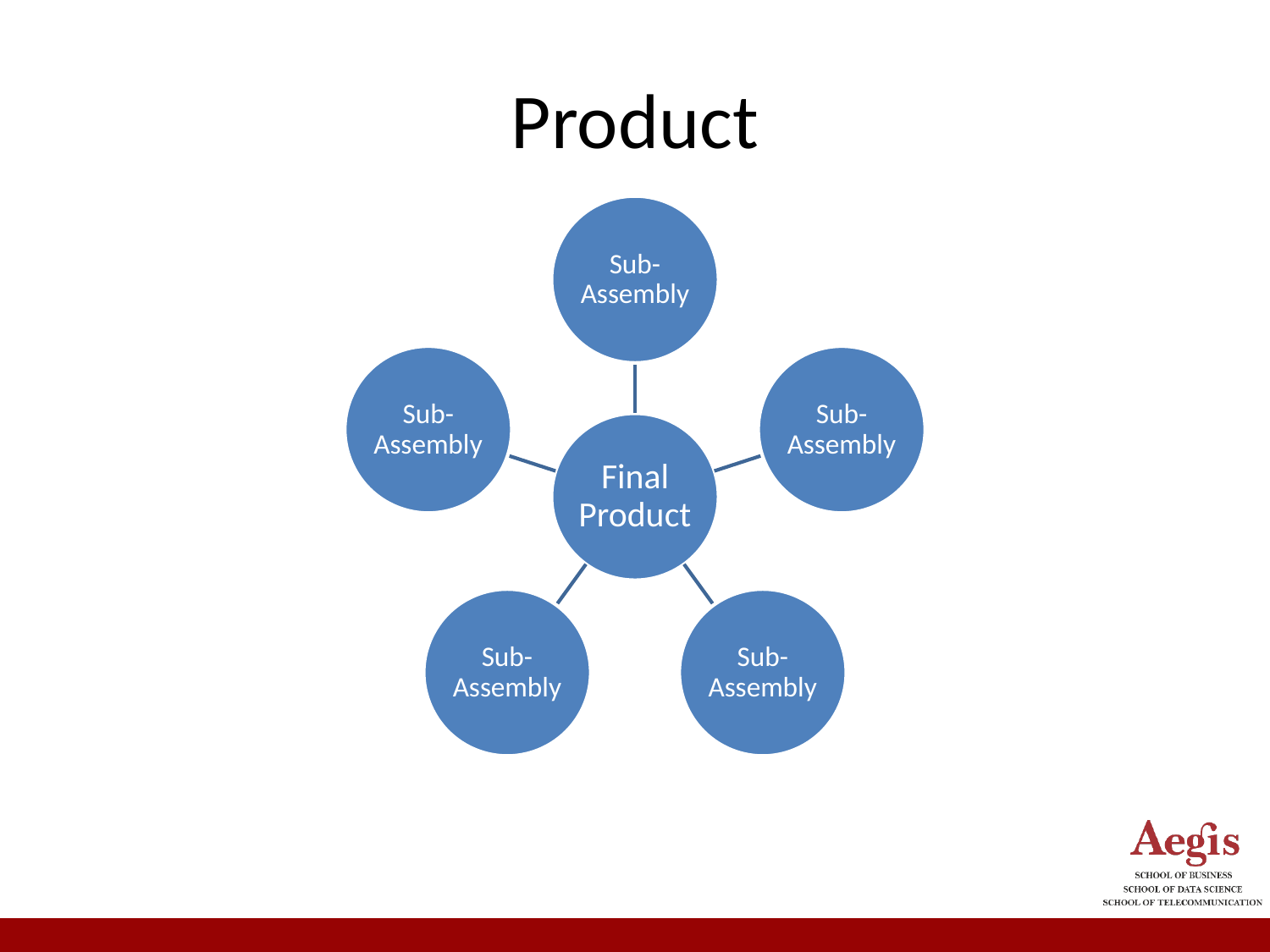

# Product
Final Product

Sub-Assembly

Sub-Assembly

Sub-Assembly

Sub-Assembly

Sub-Assembly